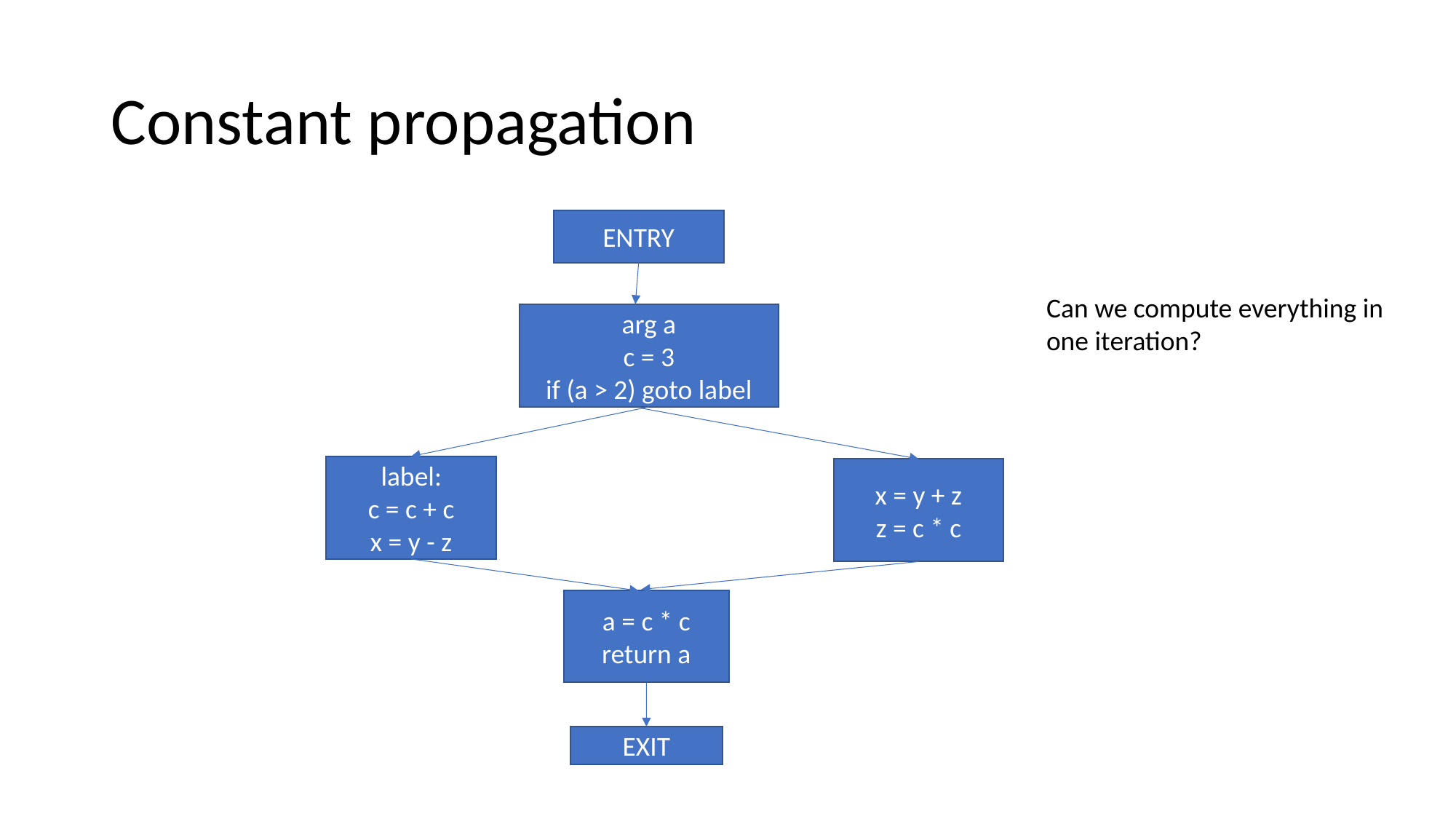

# Constant propagation
ENTRY

Can we compute everything in one iteration?
arg a
c = 3
if (a > 2) goto label
label:
c = c + c
x = y - z
x = y + z
z = c * c
a = c * c
return a
EXIT